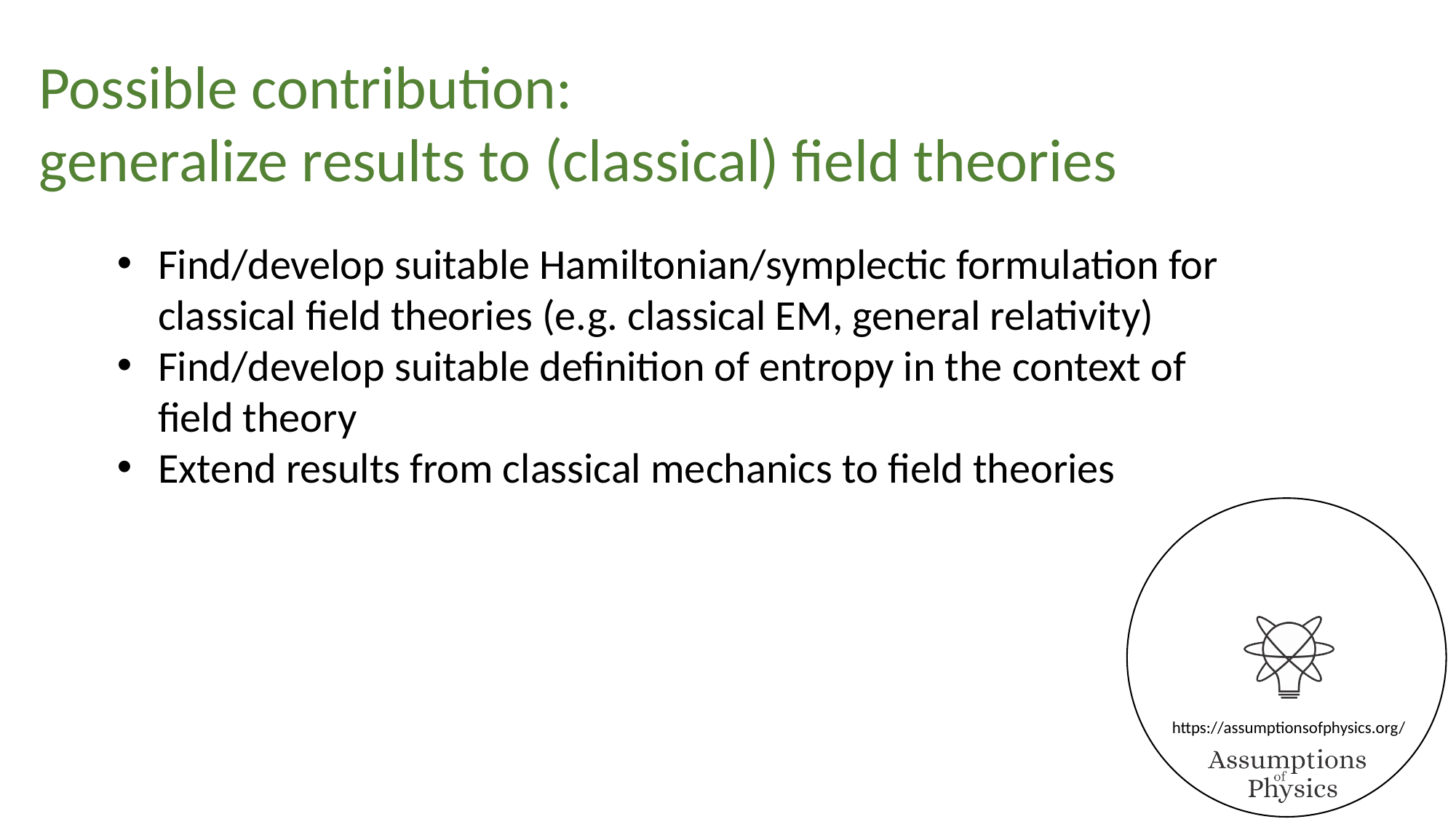

Possible contribution:
generalize results to (classical) field theories
Find/develop suitable Hamiltonian/symplectic formulation for classical field theories (e.g. classical EM, general relativity)
Find/develop suitable definition of entropy in the context of field theory
Extend results from classical mechanics to field theories